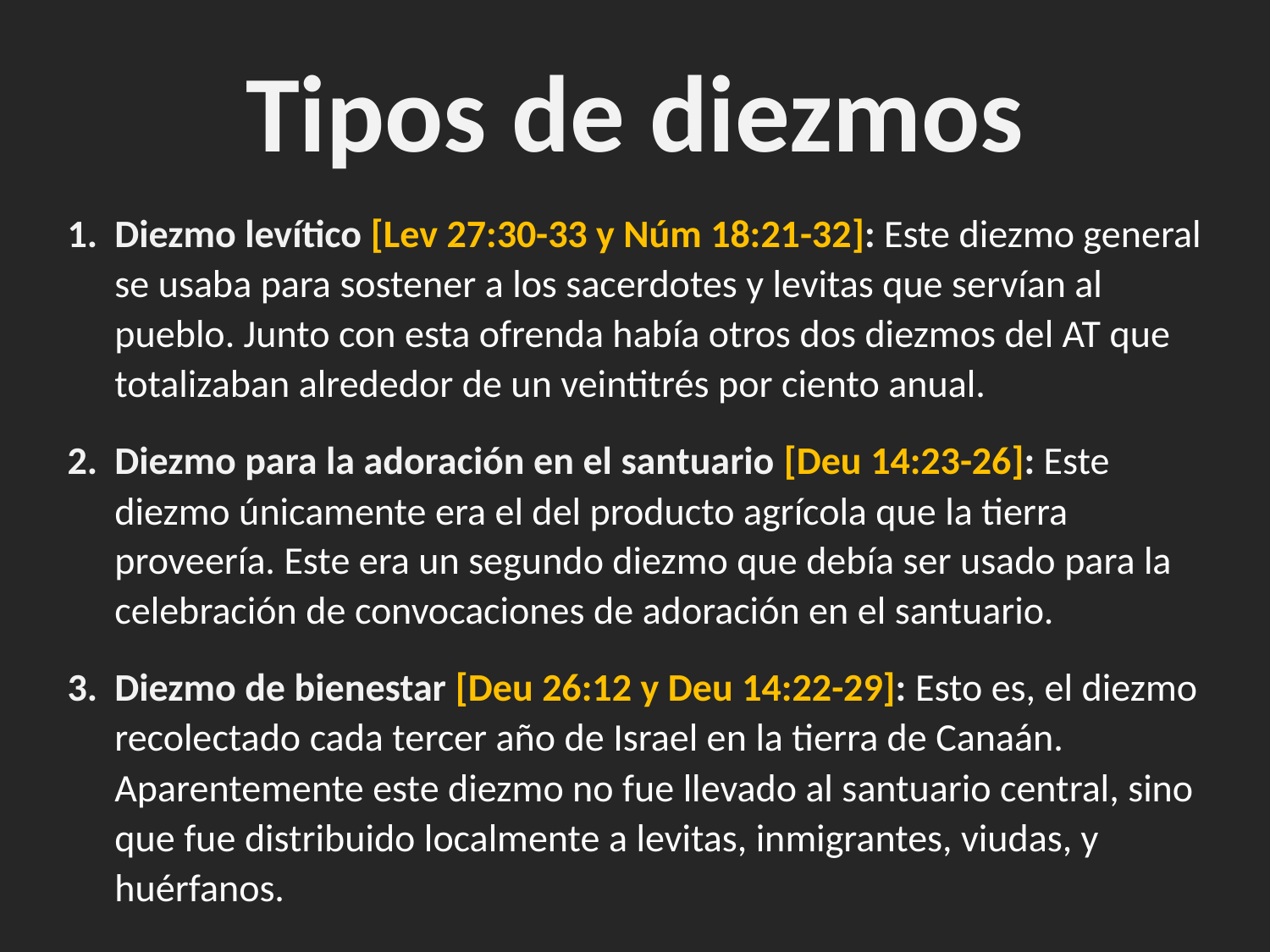

# Tipos de diezmos
Diezmo levítico [Lev 27:30-33 y Núm 18:21-32]: Este diezmo general se usaba para sostener a los sacerdotes y levitas que servían al pueblo. Junto con esta ofrenda había otros dos diezmos del AT que totalizaban alrededor de un veintitrés por ciento anual.
Diezmo para la adoración en el santuario [Deu 14:23-26]: Este diezmo únicamente era el del producto agrícola que la tierra proveería. Este era un segundo diezmo que debía ser usado para la celebración de convocaciones de adoración en el santuario.
Diezmo de bienestar [Deu 26:12 y Deu 14:22-29]: Esto es, el diezmo recolectado cada tercer año de Israel en la tierra de Canaán. Aparentemente este diezmo no fue llevado al santuario central, sino que fue distribuido localmente a levitas, inmigrantes, viudas, y huérfanos.